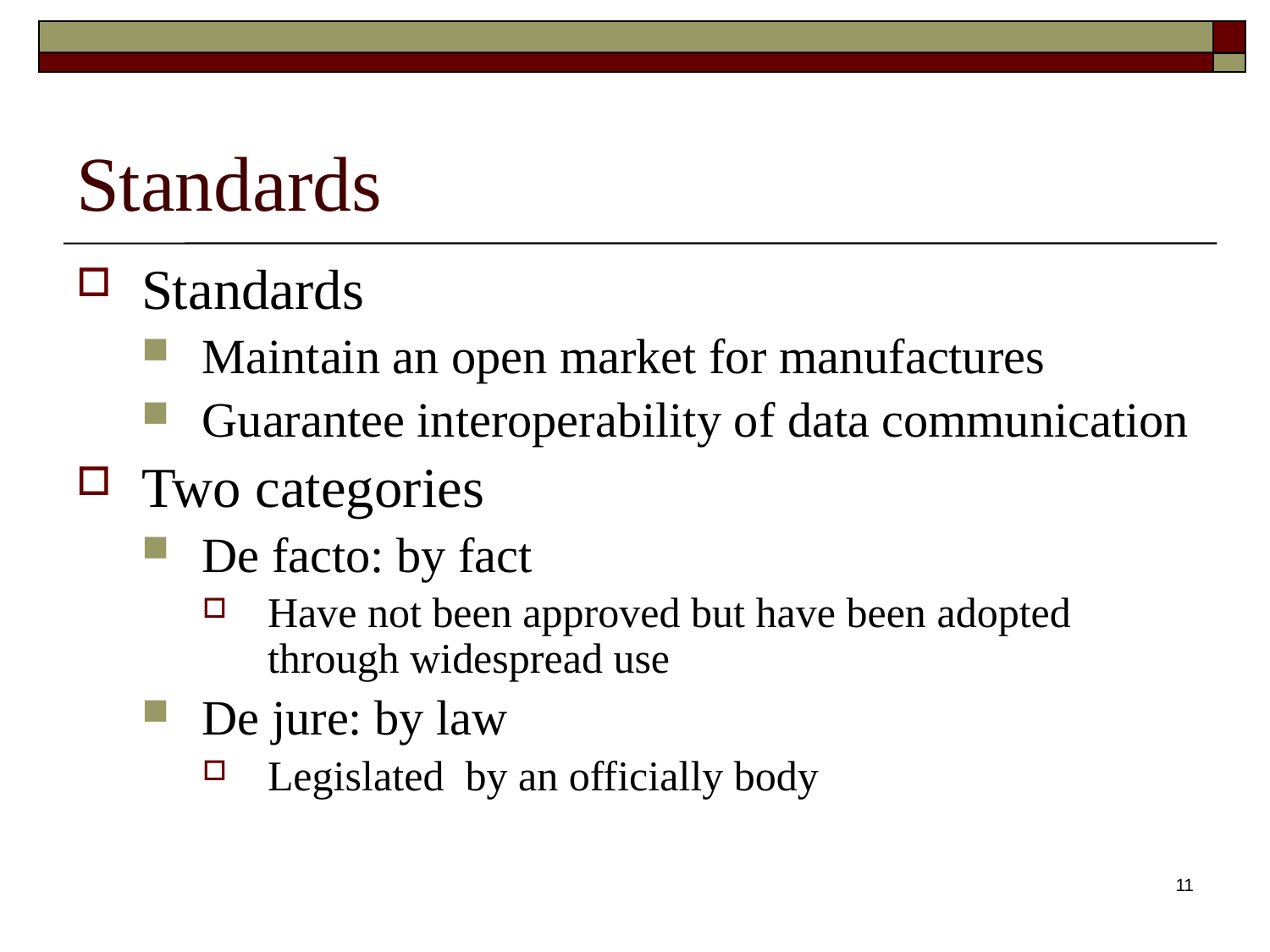

# Standards
Standards
Maintain an open market for manufactures
Guarantee interoperability of data communication
Two categories
De facto: by fact
Have not been approved but have been adopted through widespread use
De jure: by law
Legislated  by an officially body
11